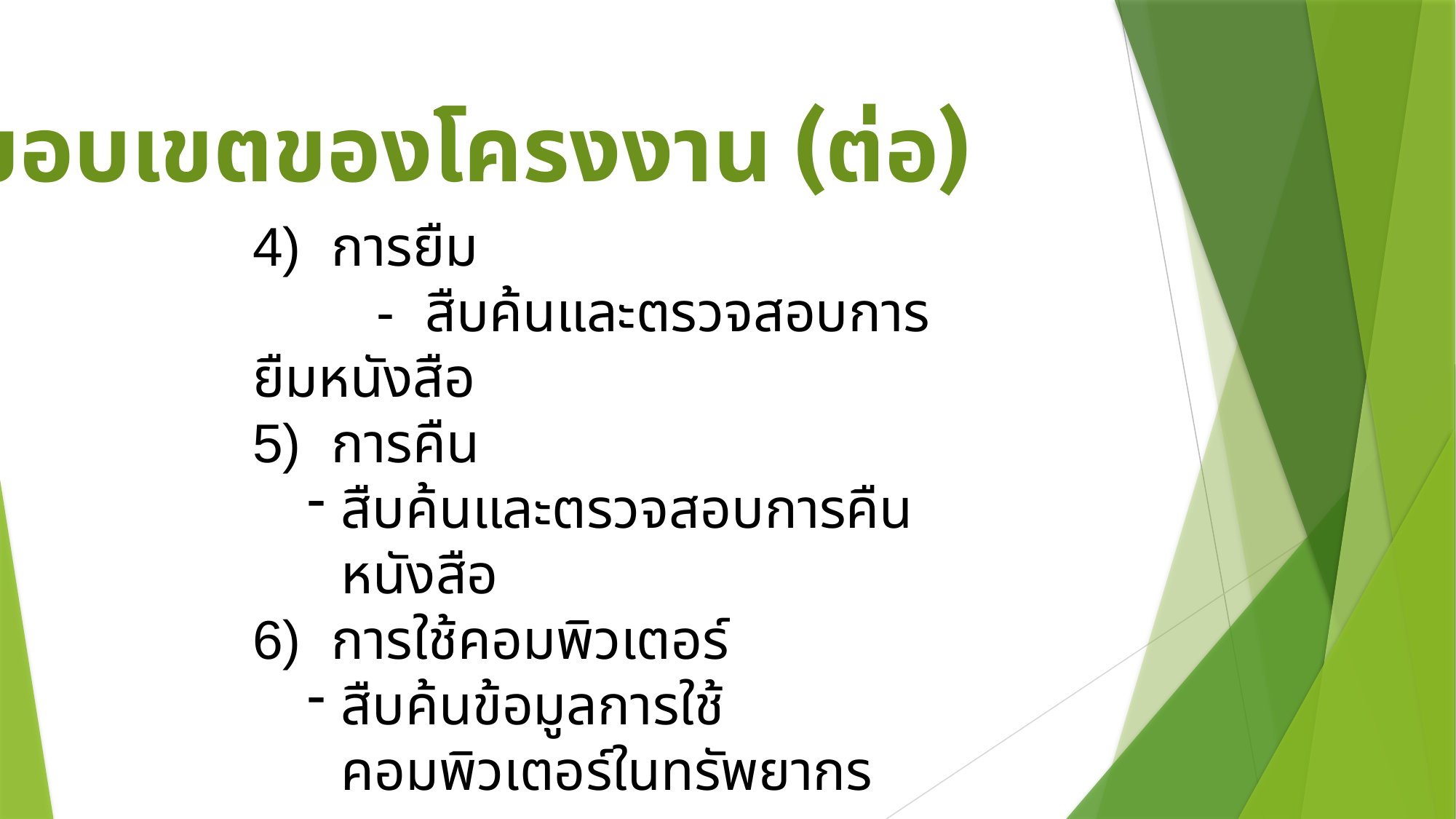

ขอบเขตของโครงงาน (ต่อ)
4)  การยืม
	 -  สืบค้นและตรวจสอบการยืมหนังสือ
5)  การคืน
สืบค้นและตรวจสอบการคืนหนังสือ
6)  การใช้คอมพิวเตอร์
สืบค้นข้อมูลการใช้คอมพิวเตอร์ในทรัพยากรสารสนเทศ